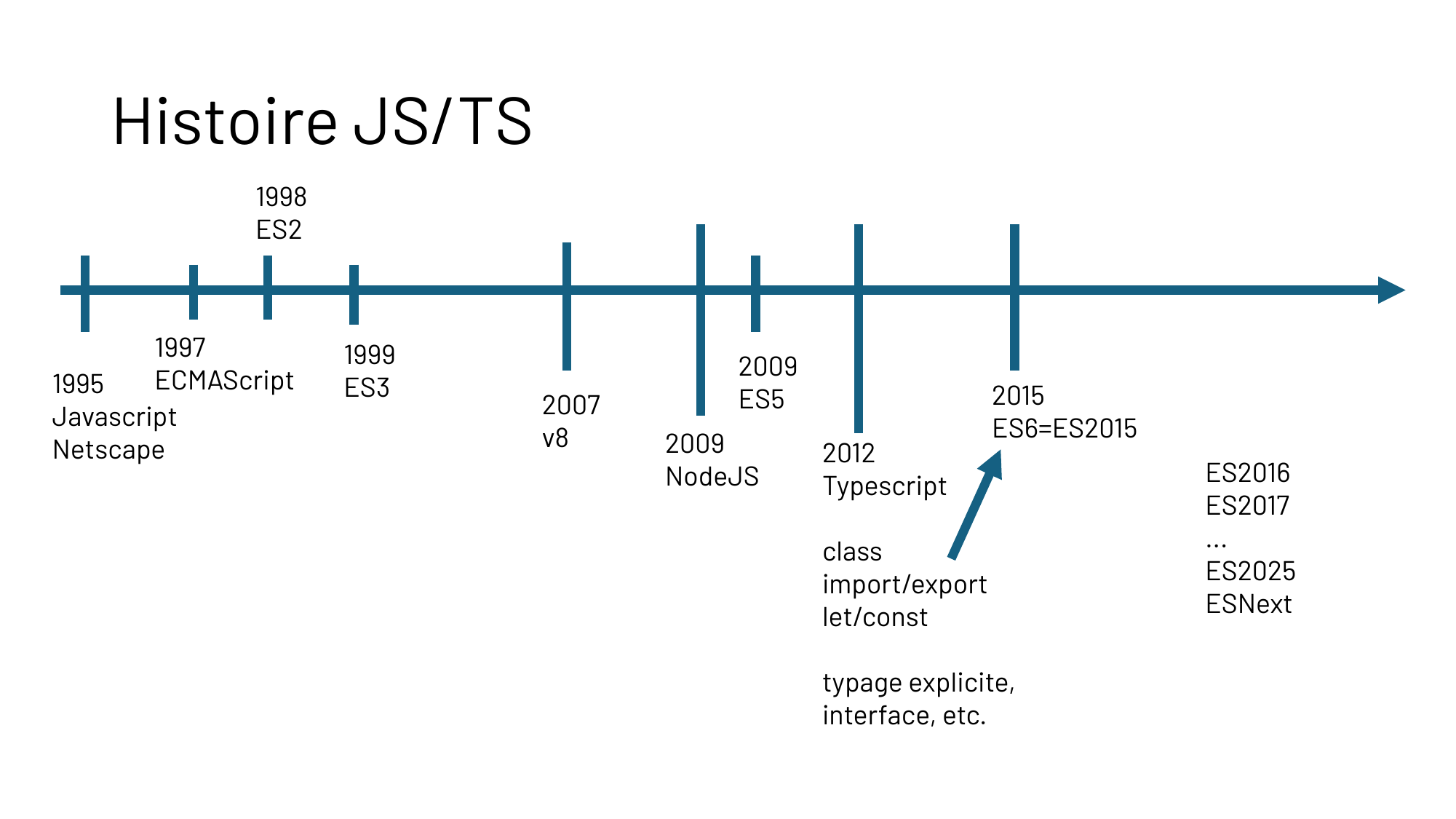

# Histoire JS/TS
1998
ES2
1997
ECMAScript
1999
ES3
2009
ES5
1995
Javascript
Netscape
2015
ES6=ES2015
2007
v8
2009
NodeJS
2012
Typescript

class
import/export
let/const

typage explicite,
interface, etc.

ES2016
ES2017
...
ES2025
ESNext